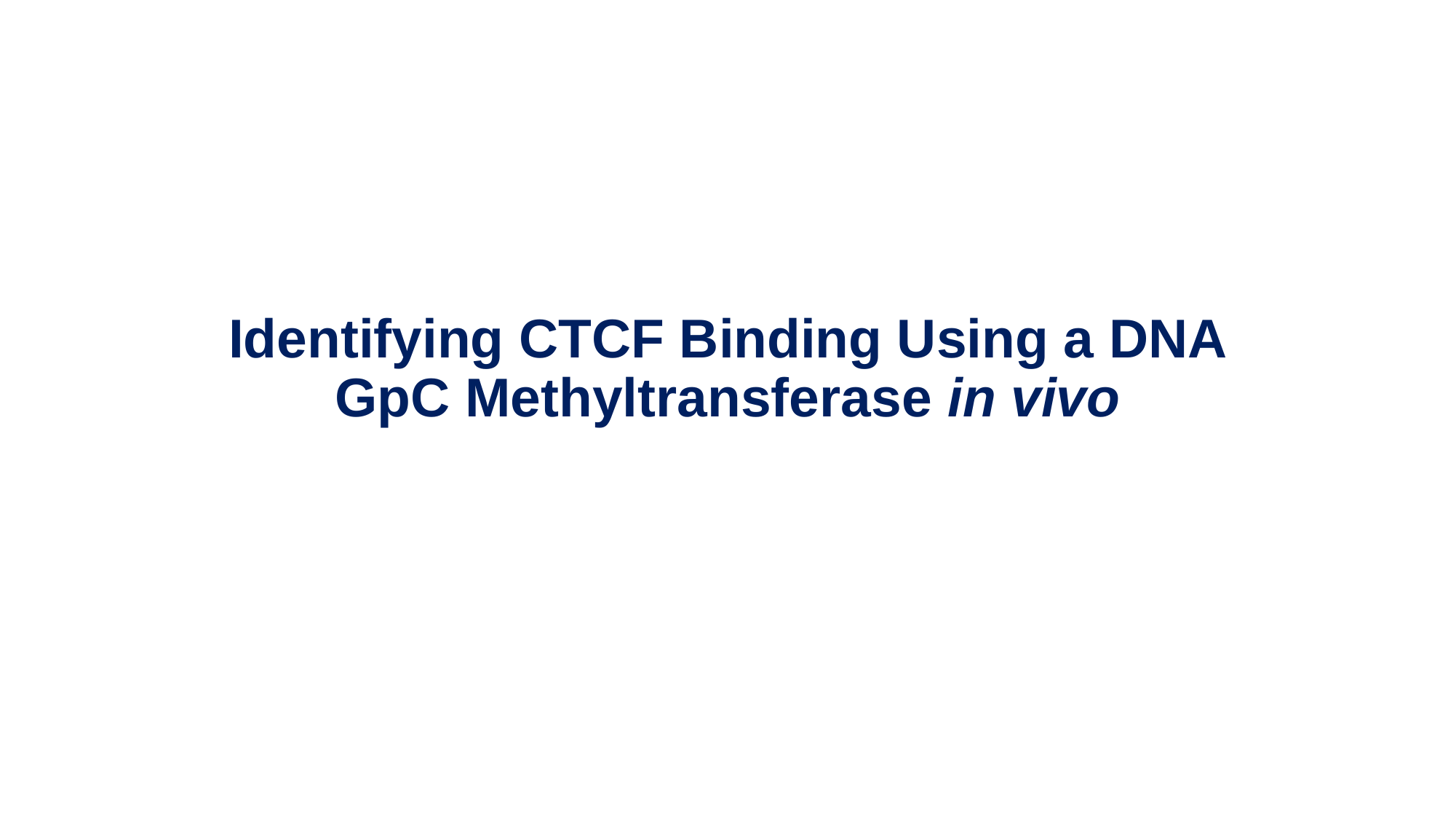

# Identifying CTCF Binding Using a DNA GpC Methyltransferase in vivo